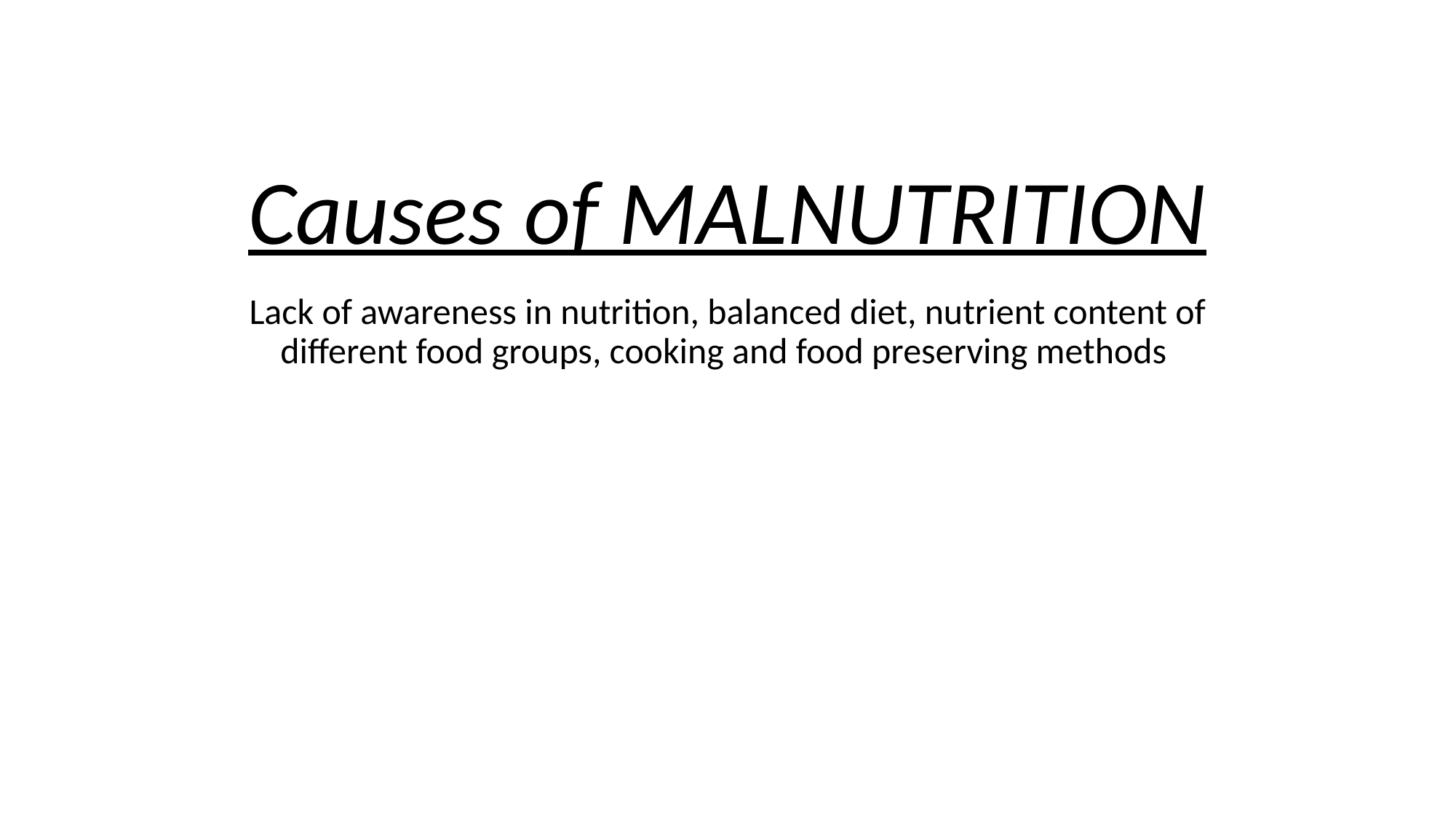

# Causes of MALNUTRITION
Lack of awareness in nutrition, balanced diet, nutrient content of different food groups, cooking and food preserving methods